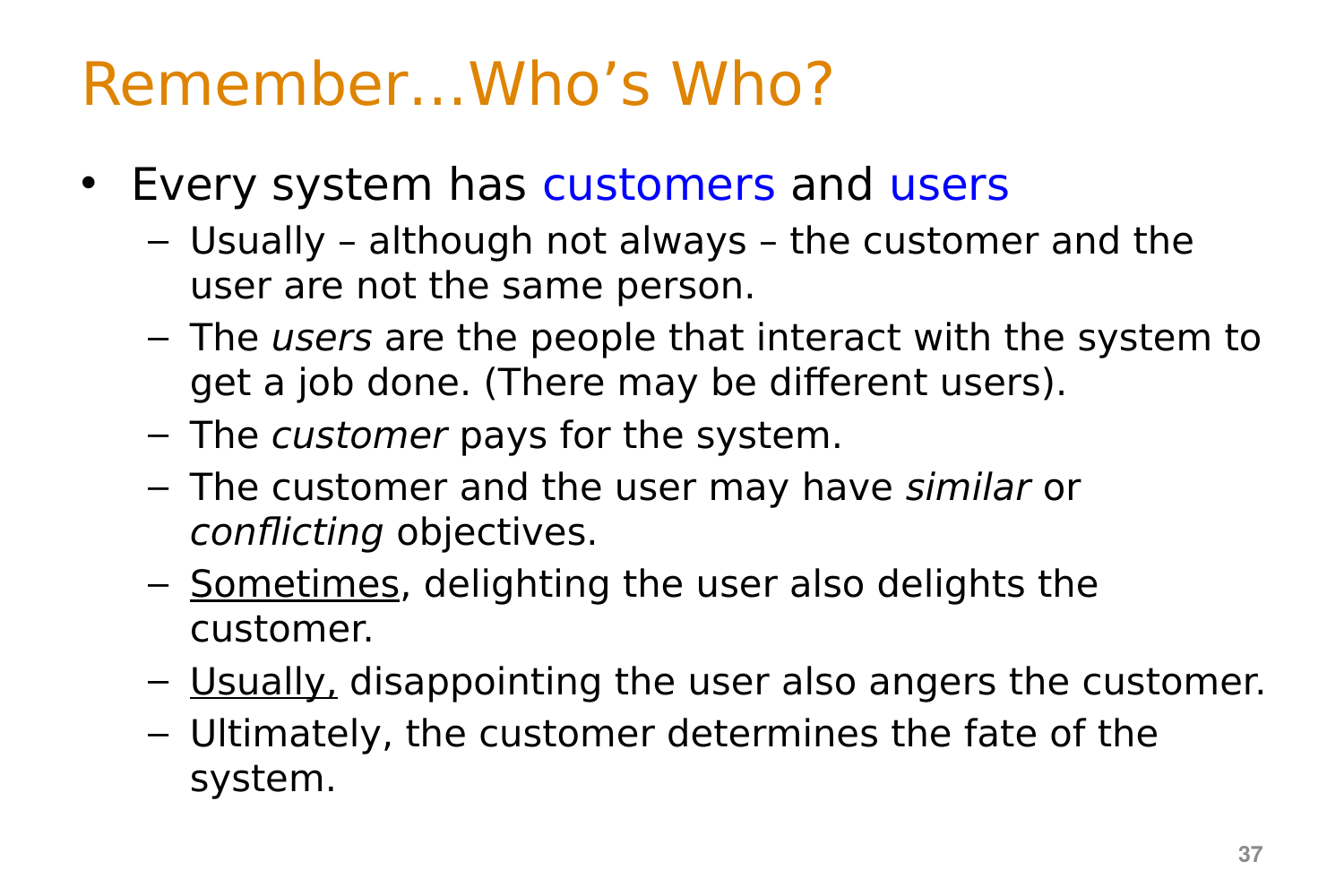

# Remember…Who’s Who?
Every system has customers and users
Usually – although not always – the customer and the user are not the same person.
The users are the people that interact with the system to get a job done. (There may be different users).
The customer pays for the system.
The customer and the user may have similar or conflicting objectives.
Sometimes, delighting the user also delights the customer.
Usually, disappointing the user also angers the customer.
Ultimately, the customer determines the fate of the system.
37